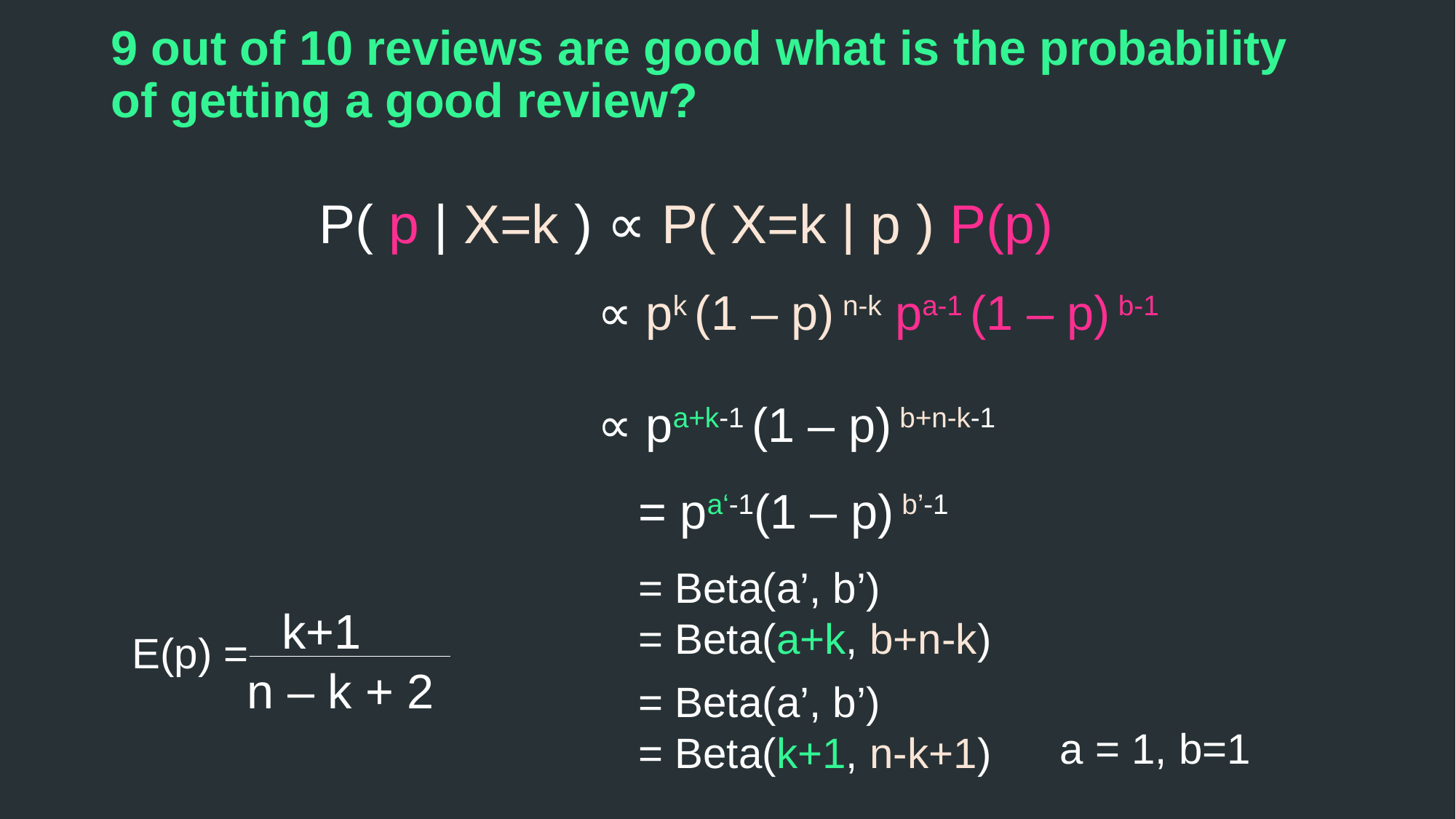

# 9 out of 10 reviews are good what is the probability of getting a good review?
P( p | X=k ) ∝ P( X=k | p ) P(p)
∝ pk (1 – p) n-k pa-1 (1 – p) b-1
∝ pa+k-1 (1 – p) b+n-k-1
   = pa‘-1(1 – p) b’-1
= Beta(a’, b’)
= Beta(a+k, b+n-k)
E(p) =
k+1
n – k + 2
= Beta(a’, b’)
= Beta(k+1, n-k+1)
a = 1, b=1